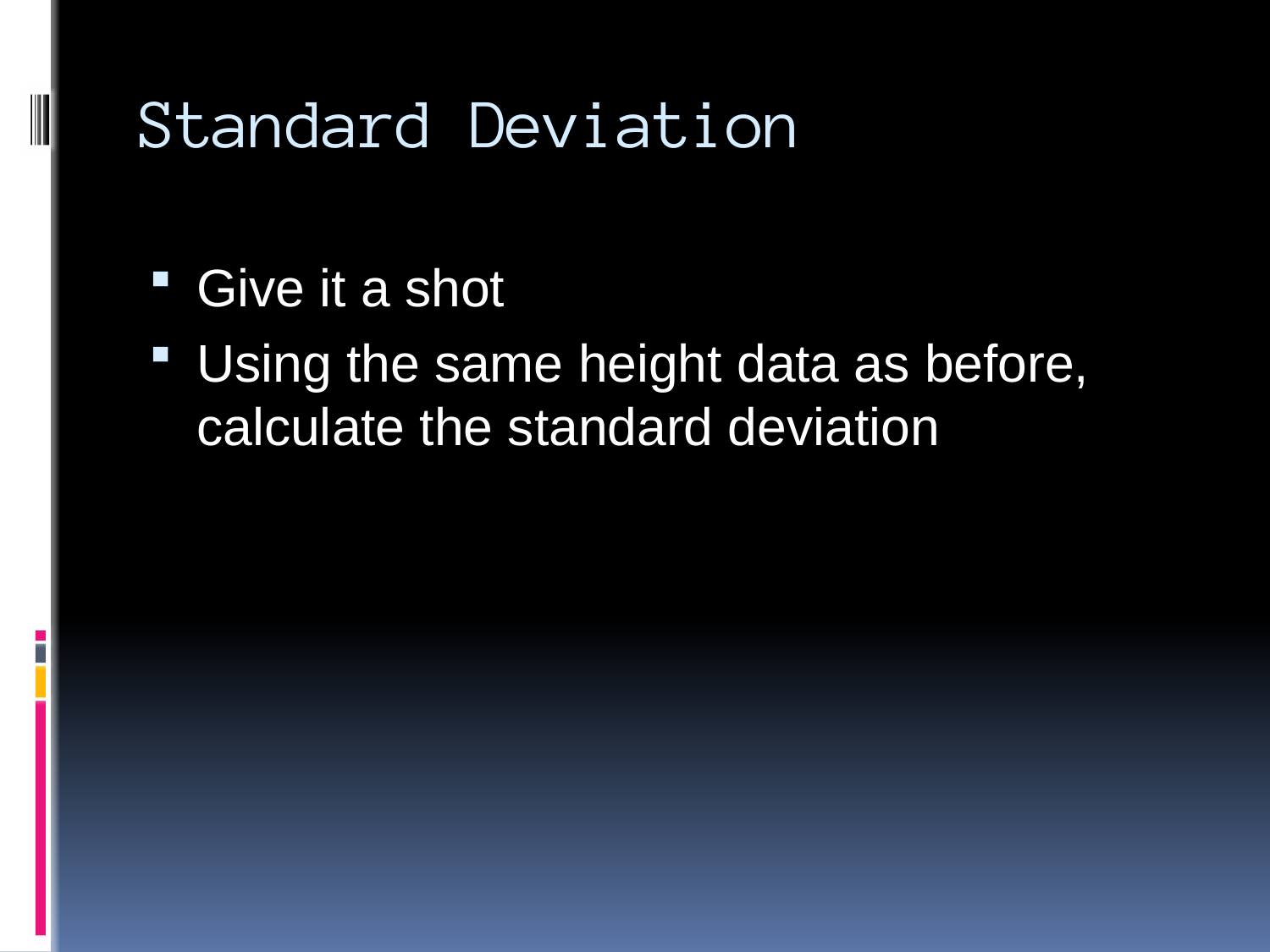

# Standard Deviation
Give it a shot
Using the same height data as before, calculate the standard deviation